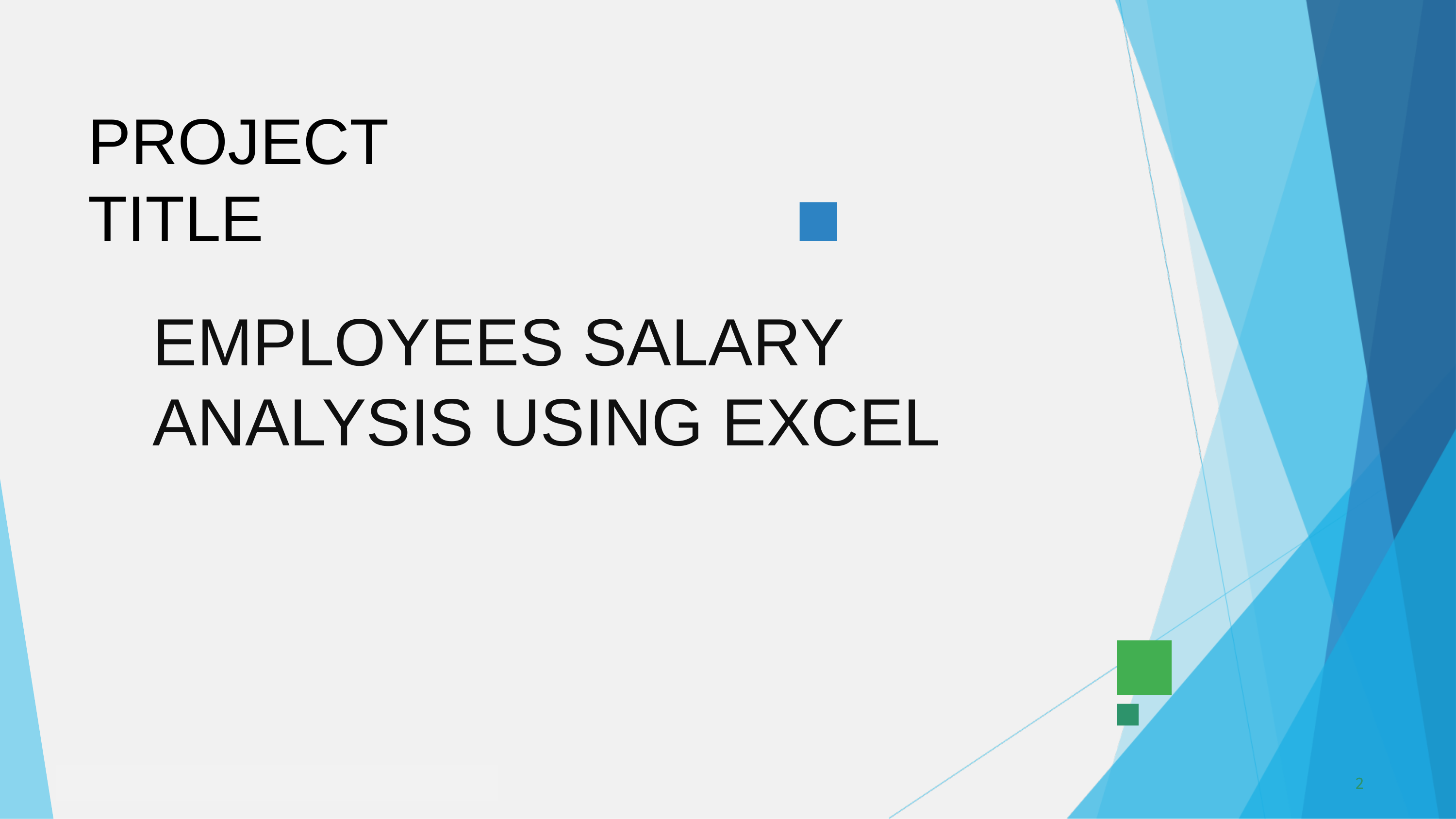

PROJECT TITLE

EMPLOYEES SALARY ANALYSIS USING EXCEL

2